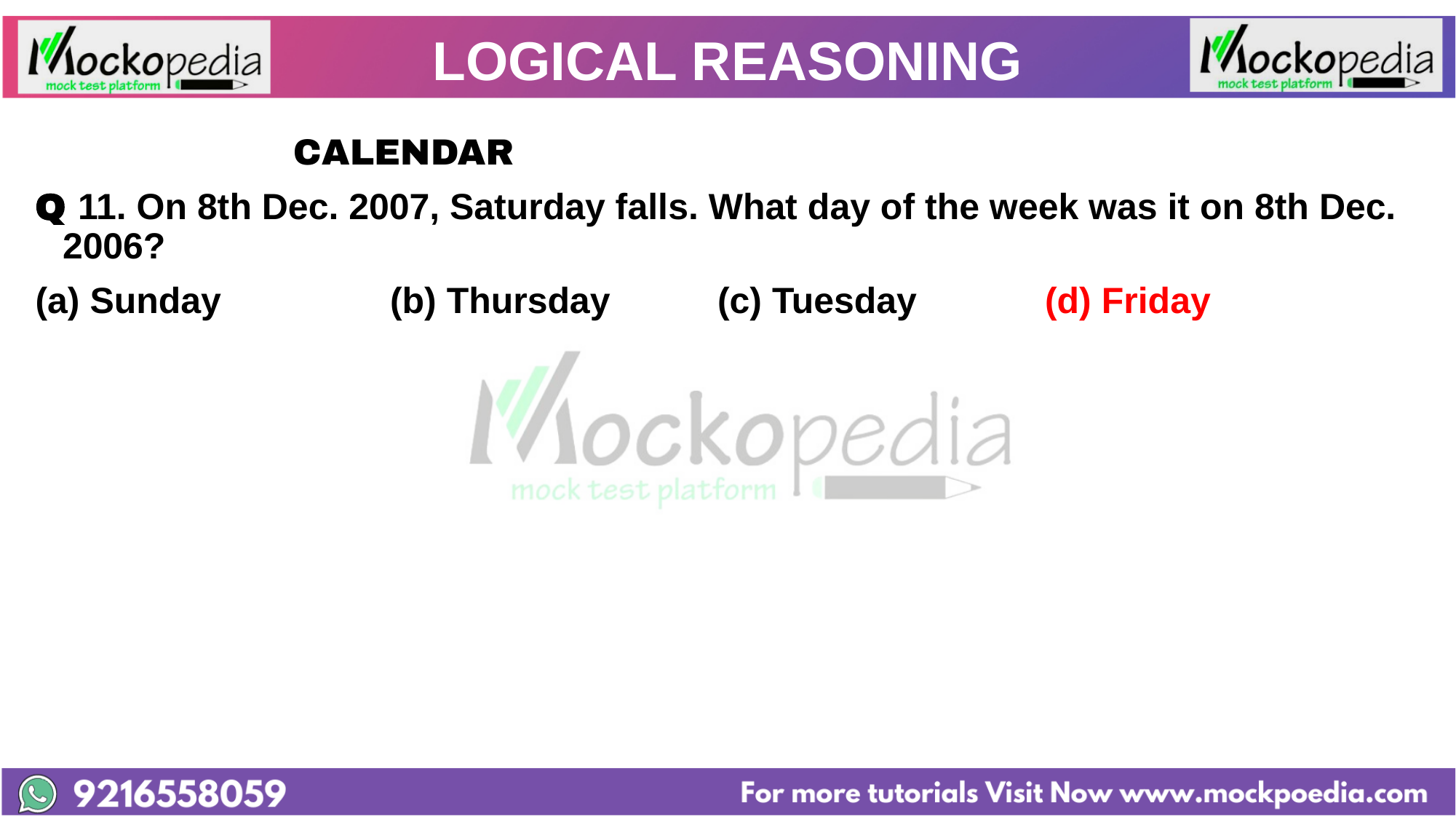

# LOGICAL REASONING
			 CALENDAR
Q 11. On 8th Dec. 2007, Saturday falls. What day of the week was it on 8th Dec. 2006?
(a) Sunday 		(b) Thursday 	(c) Tuesday 		(d) Friday